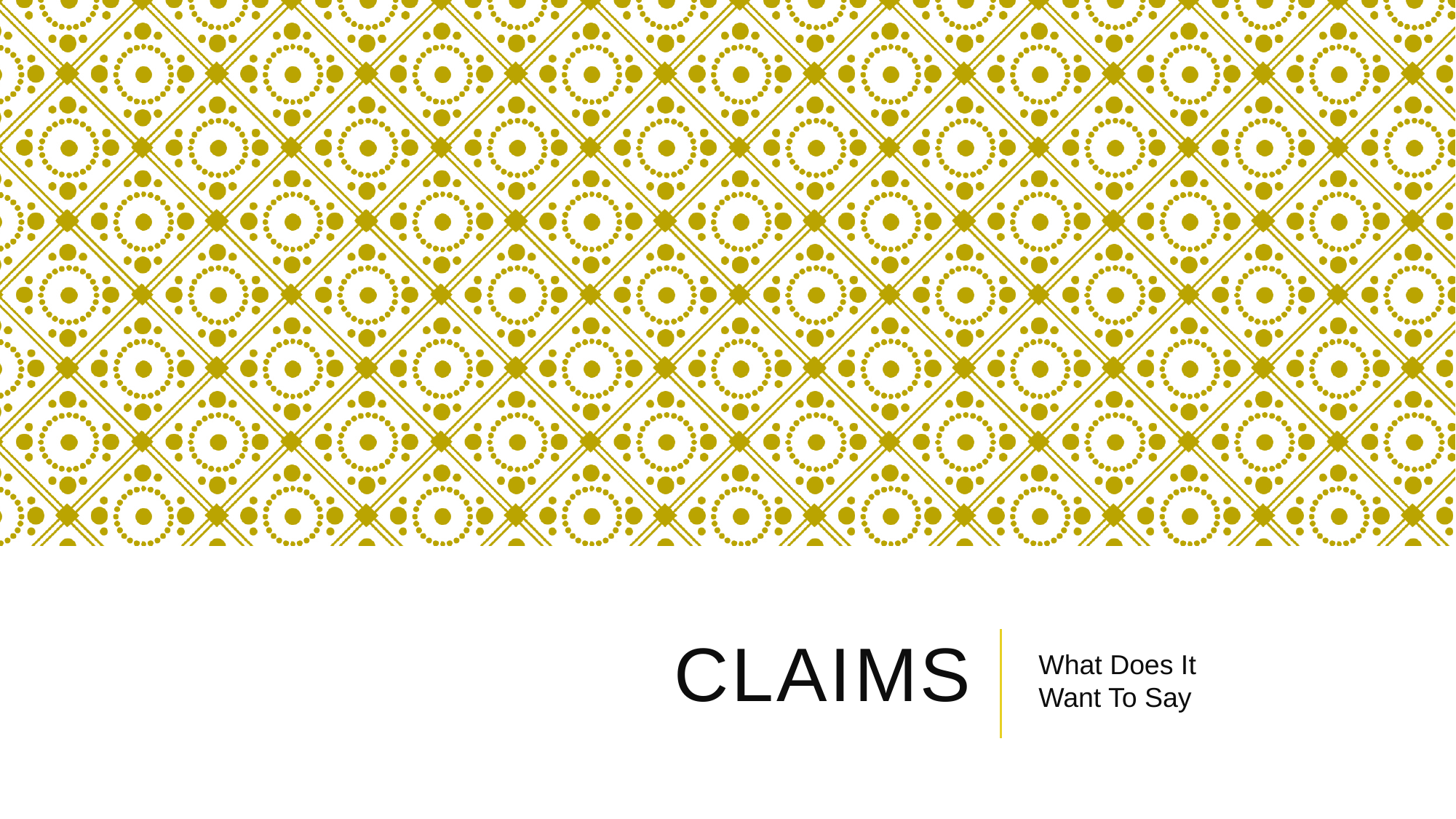

# Claims
What Does It
Want To Say